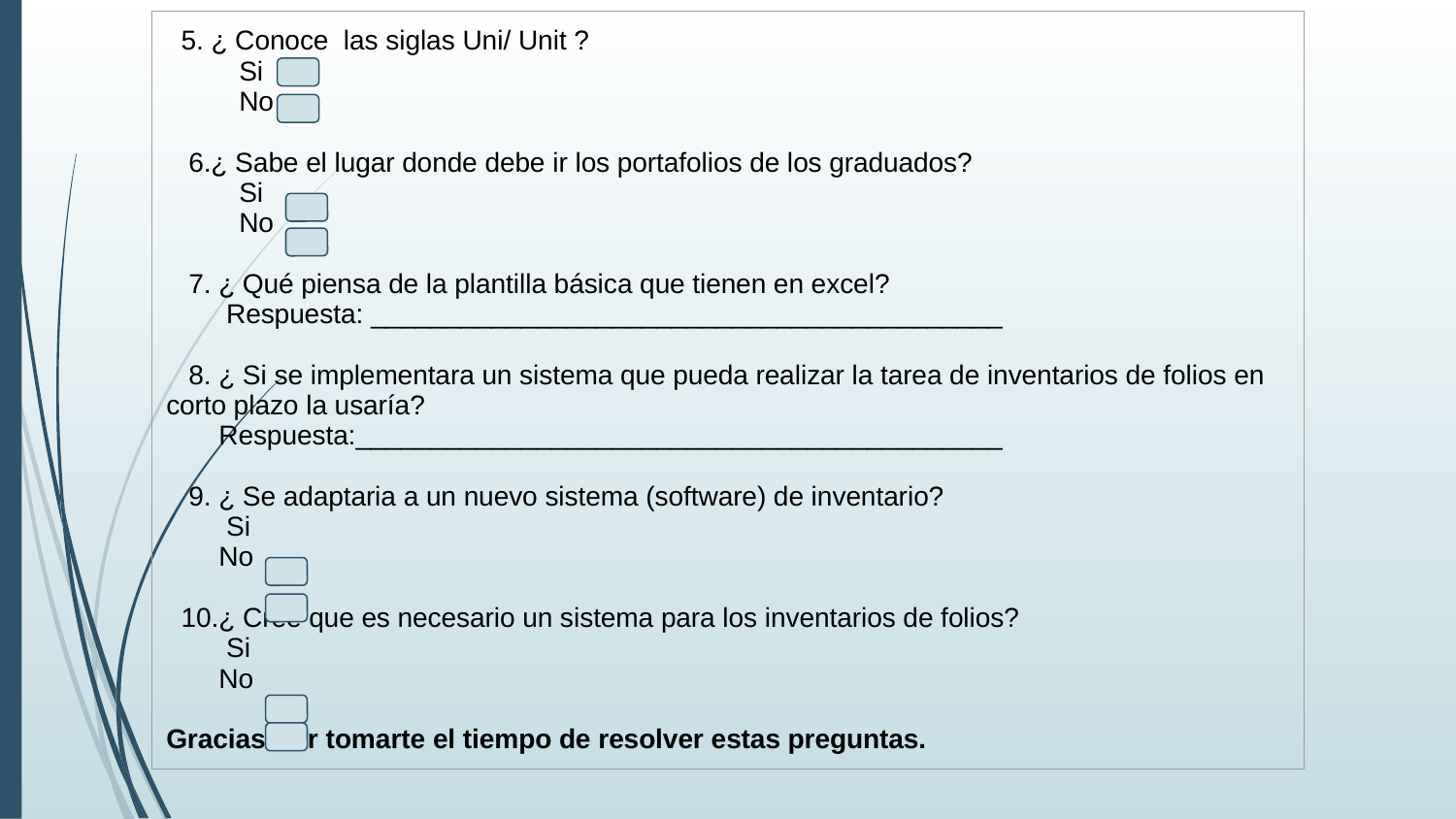

| 5. ¿ Conoce las siglas Uni/ Unit ? Si No 6.¿ Sabe el lugar donde debe ir los portafolios de los graduados? Si No 7. ¿ Qué piensa de la plantilla básica que tienen en excel? Respuesta: \_\_\_\_\_\_\_\_\_\_\_\_\_\_\_\_\_\_\_\_\_\_\_\_\_\_\_\_\_\_\_\_\_\_\_\_\_\_\_\_\_\_ 8. ¿ Si se implementara un sistema que pueda realizar la tarea de inventarios de folios en corto plazo la usaría? Respuesta:\_\_\_\_\_\_\_\_\_\_\_\_\_\_\_\_\_\_\_\_\_\_\_\_\_\_\_\_\_\_\_\_\_\_\_\_\_\_\_\_\_\_\_ 9. ¿ Se adaptaria a un nuevo sistema (software) de inventario? Si No 10.¿ Cree que es necesario un sistema para los inventarios de folios? Si No Gracias Por tomarte el tiempo de resolver estas preguntas. |
| --- |